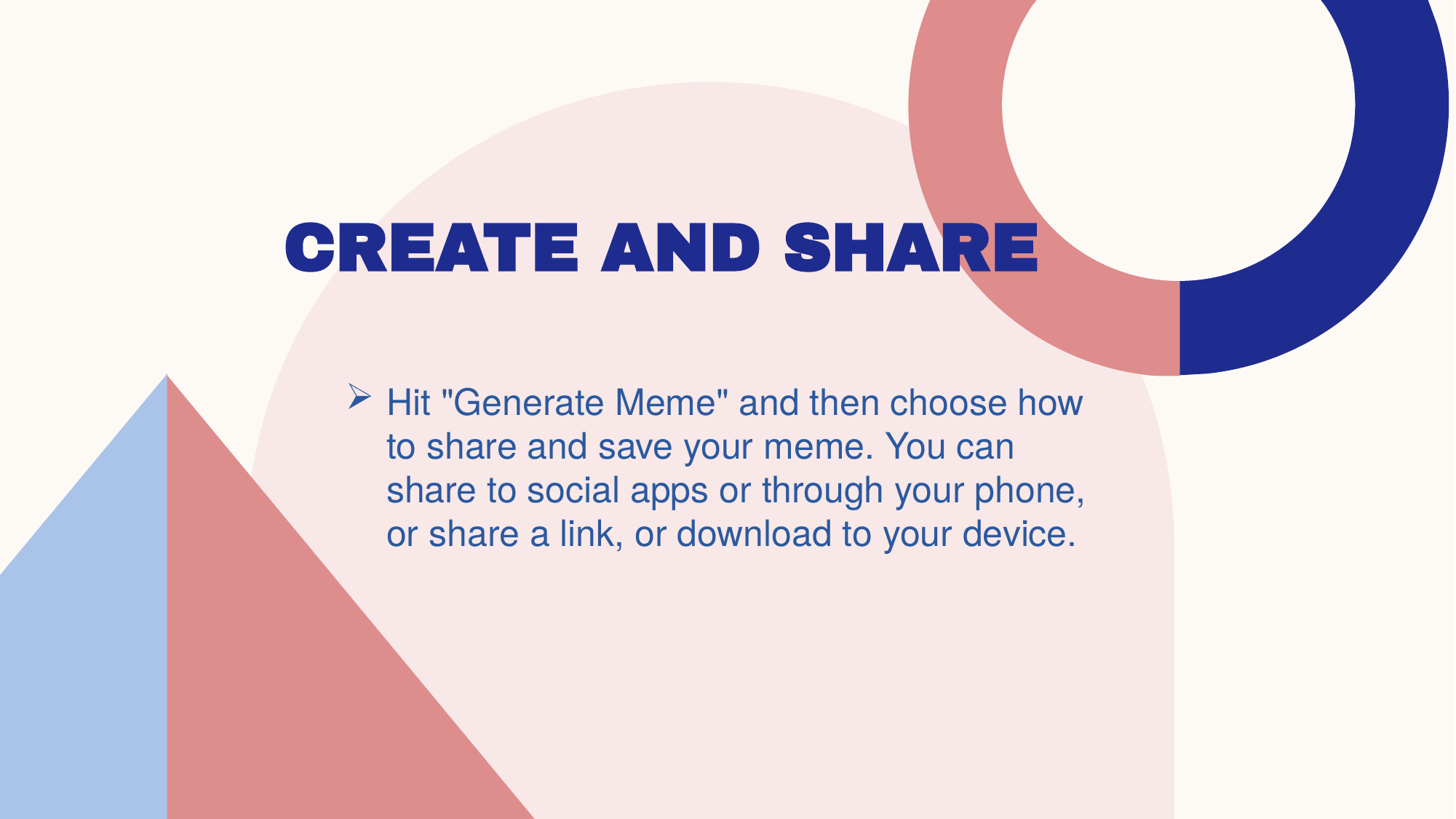

# Create and share
Hit "Generate Meme" and then choose how to share and save your meme. You can share to social apps or through your phone, or share a link, or download to your device.